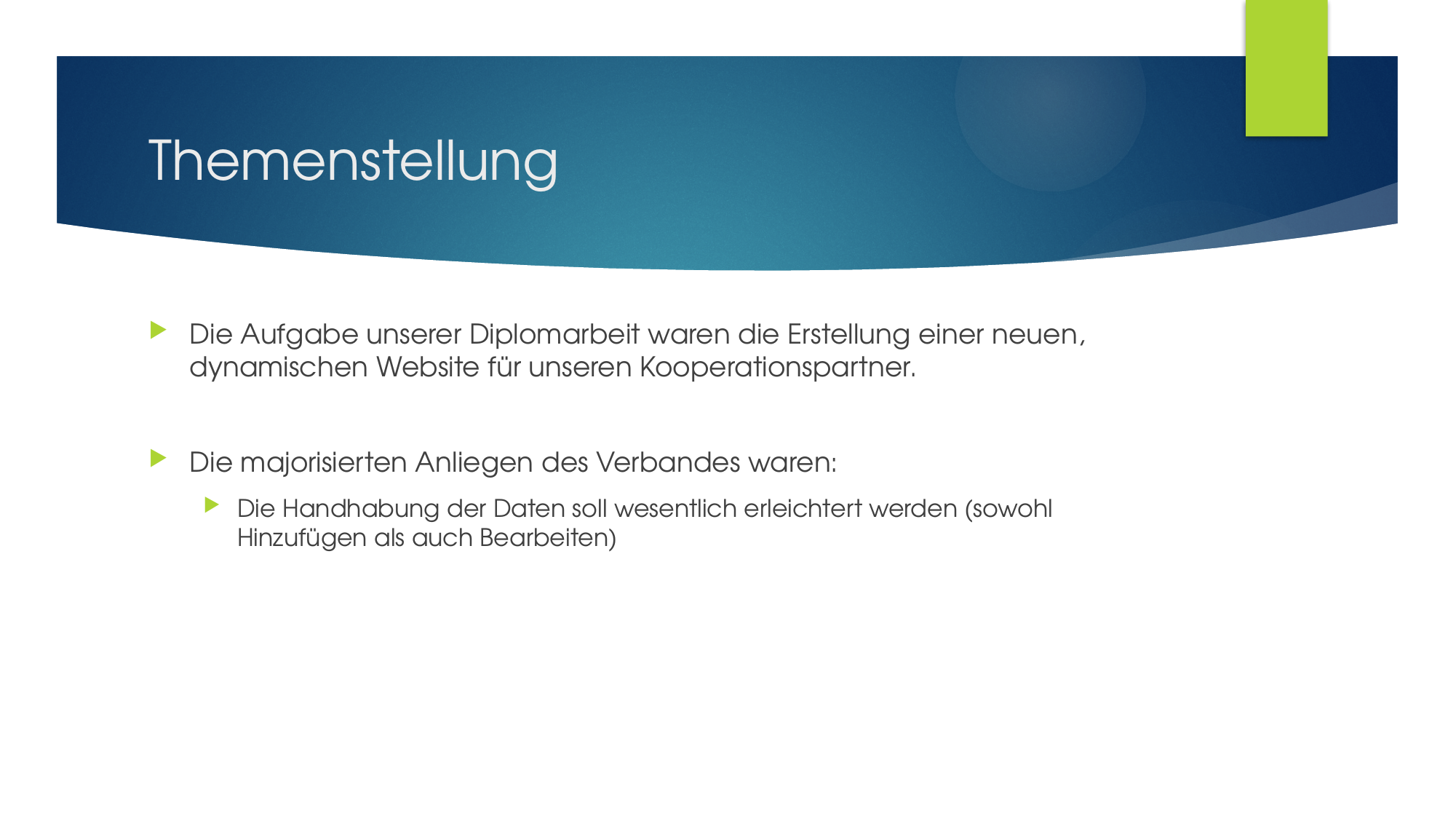

# Themenstellung
Die Aufgabe unserer Diplomarbeit waren die Erstellung einer neuen, dynamischen Website für unseren Kooperationspartner.

Die majorisierten Anliegen des Verbandes waren:
Die Handhabung der Daten soll wesentlich erleichtert werden (sowohl Hinzufügen als auch Bearbeiten)